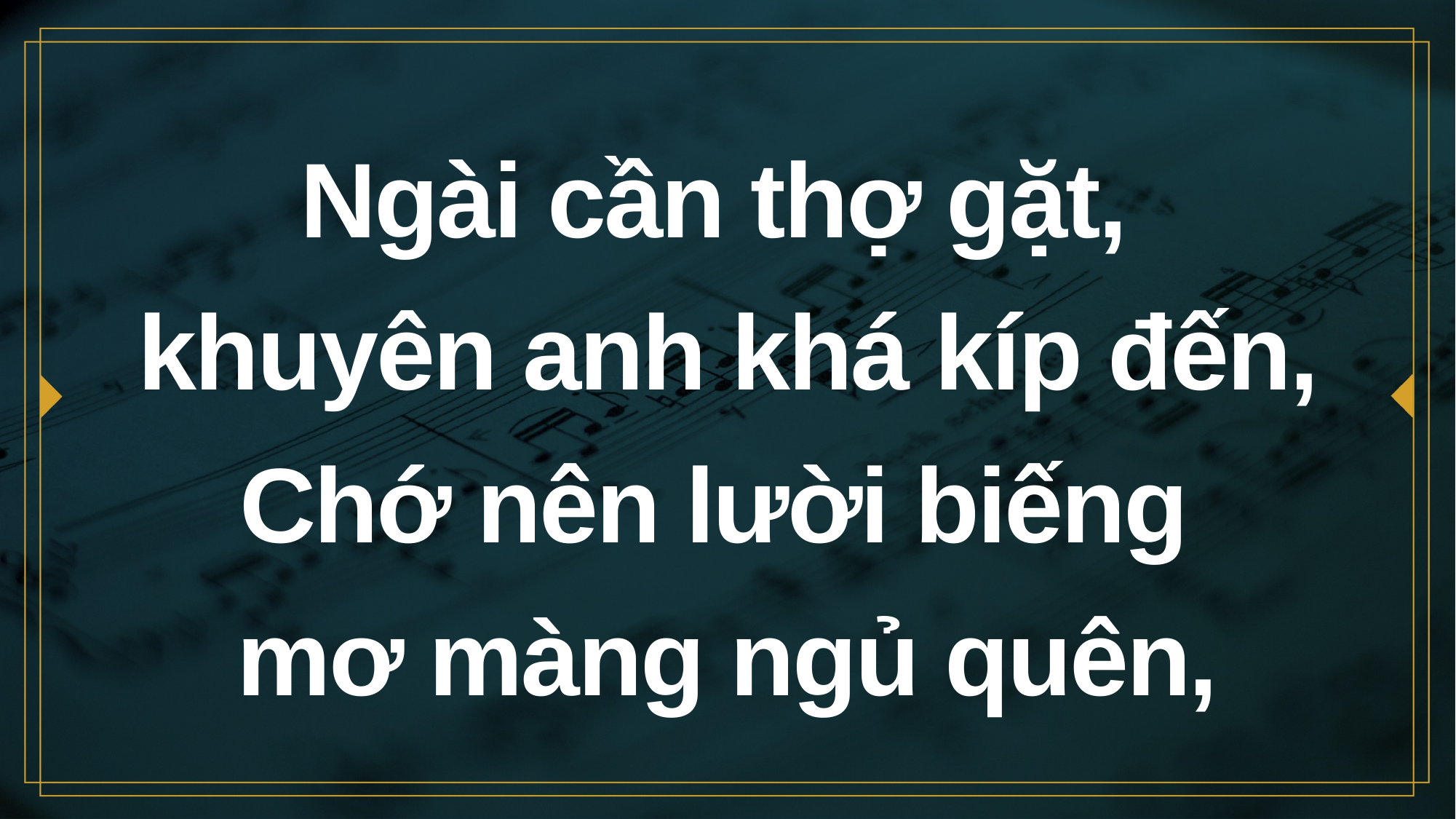

# Ngài cần thợ gặt, khuyên anh khá kíp đến, Chớ nên lười biếng mơ màng ngủ quên,